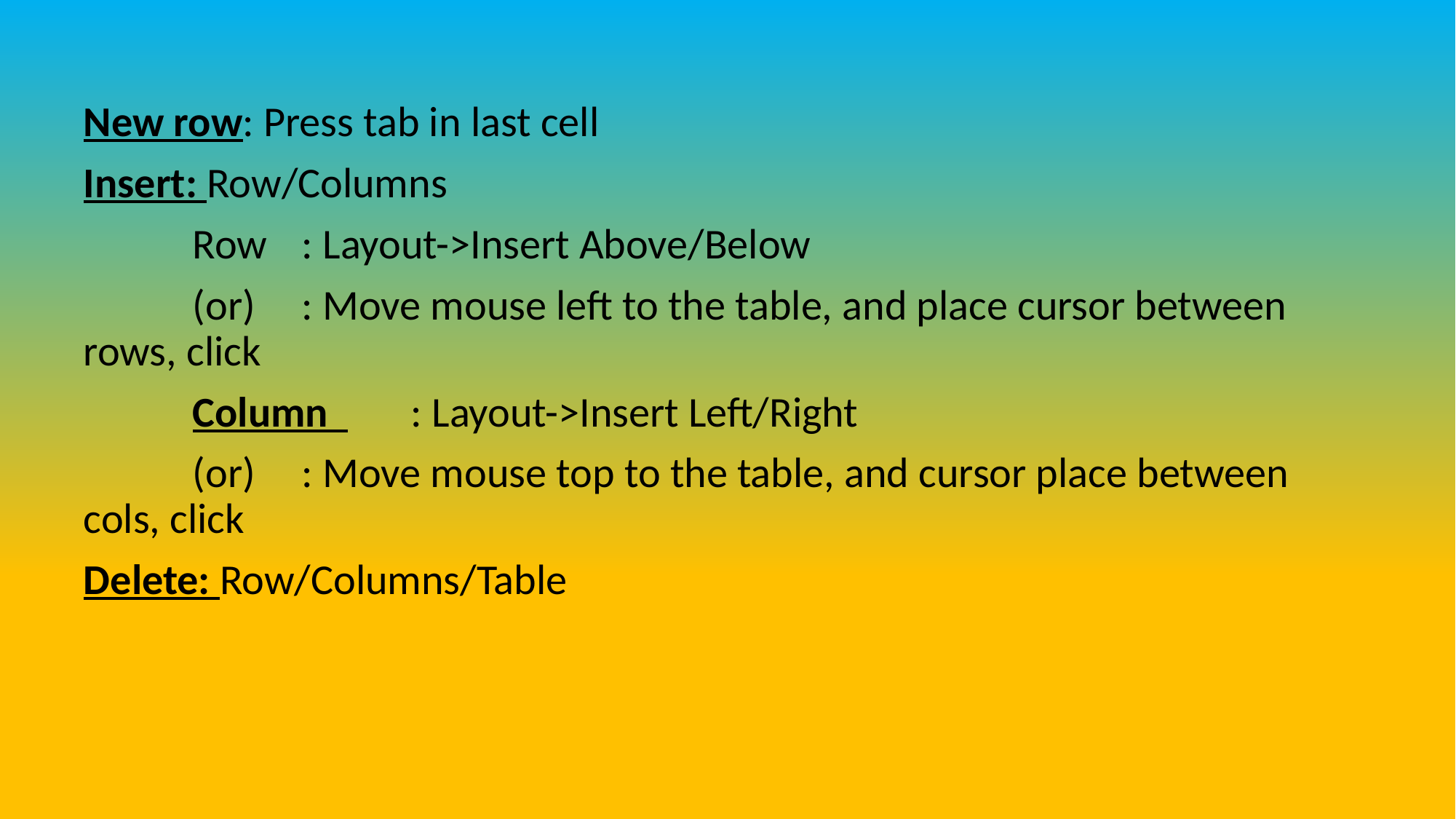

New row: Press tab in last cell
Insert: Row/Columns
 	Row  	: Layout->Insert Above/Below
 	(or)  	: Move mouse left to the table, and place cursor between rows, click
 	Column  	: Layout->Insert Left/Right
 	(or)  	: Move mouse top to the table, and cursor place between cols, click
Delete: Row/Columns/Table